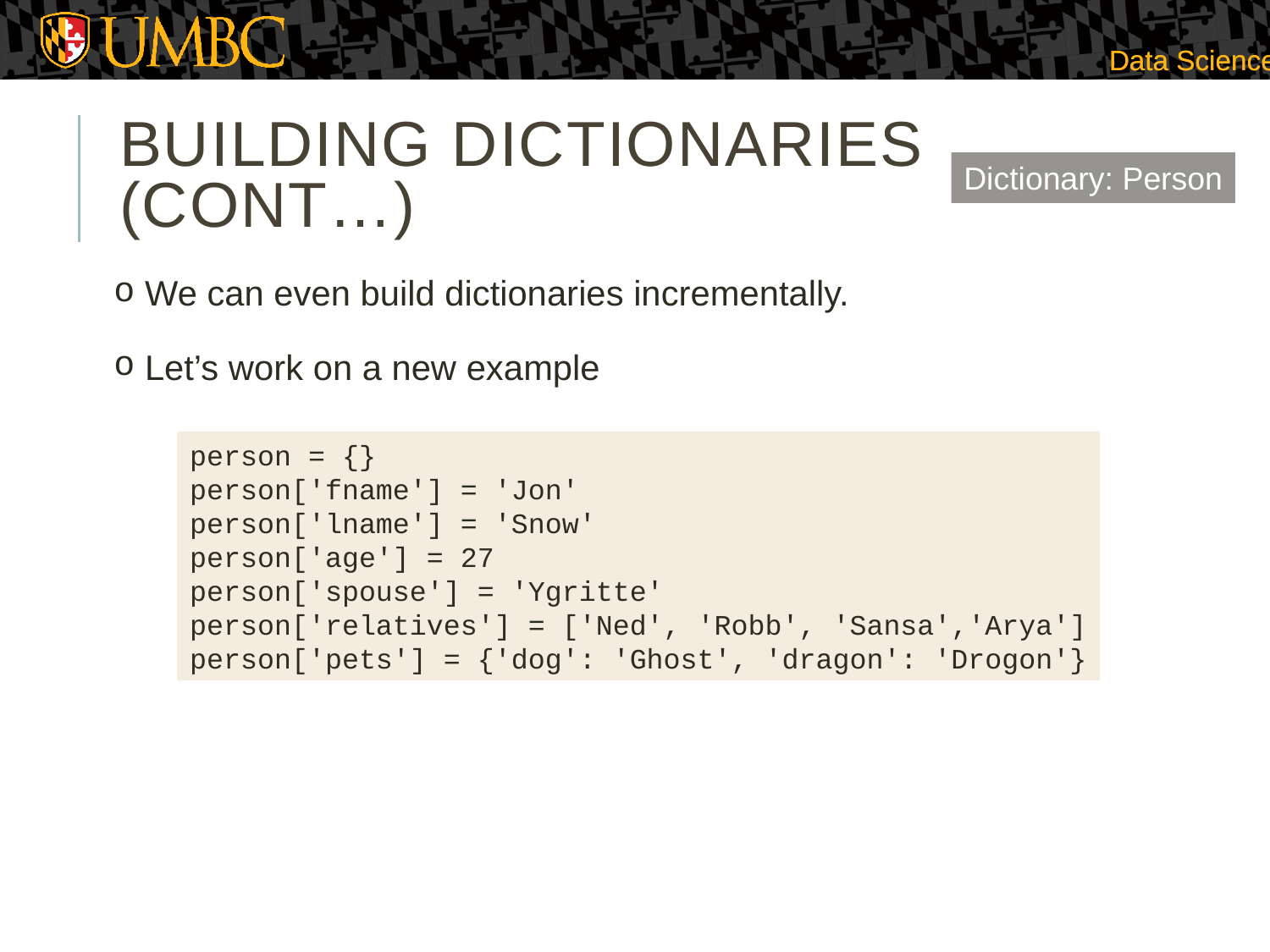

# BUILDING DICTIONARIES (Cont…)
Dictionary: Person
We can even build dictionaries incrementally.
Let’s work on a new example
person = {}
person['fname'] = 'Jon'
person['lname'] = 'Snow'
person['age'] = 27
person['spouse'] = 'Ygritte'
person['relatives'] = ['Ned', 'Robb', 'Sansa','Arya']
person['pets'] = {'dog': 'Ghost', 'dragon': 'Drogon'}